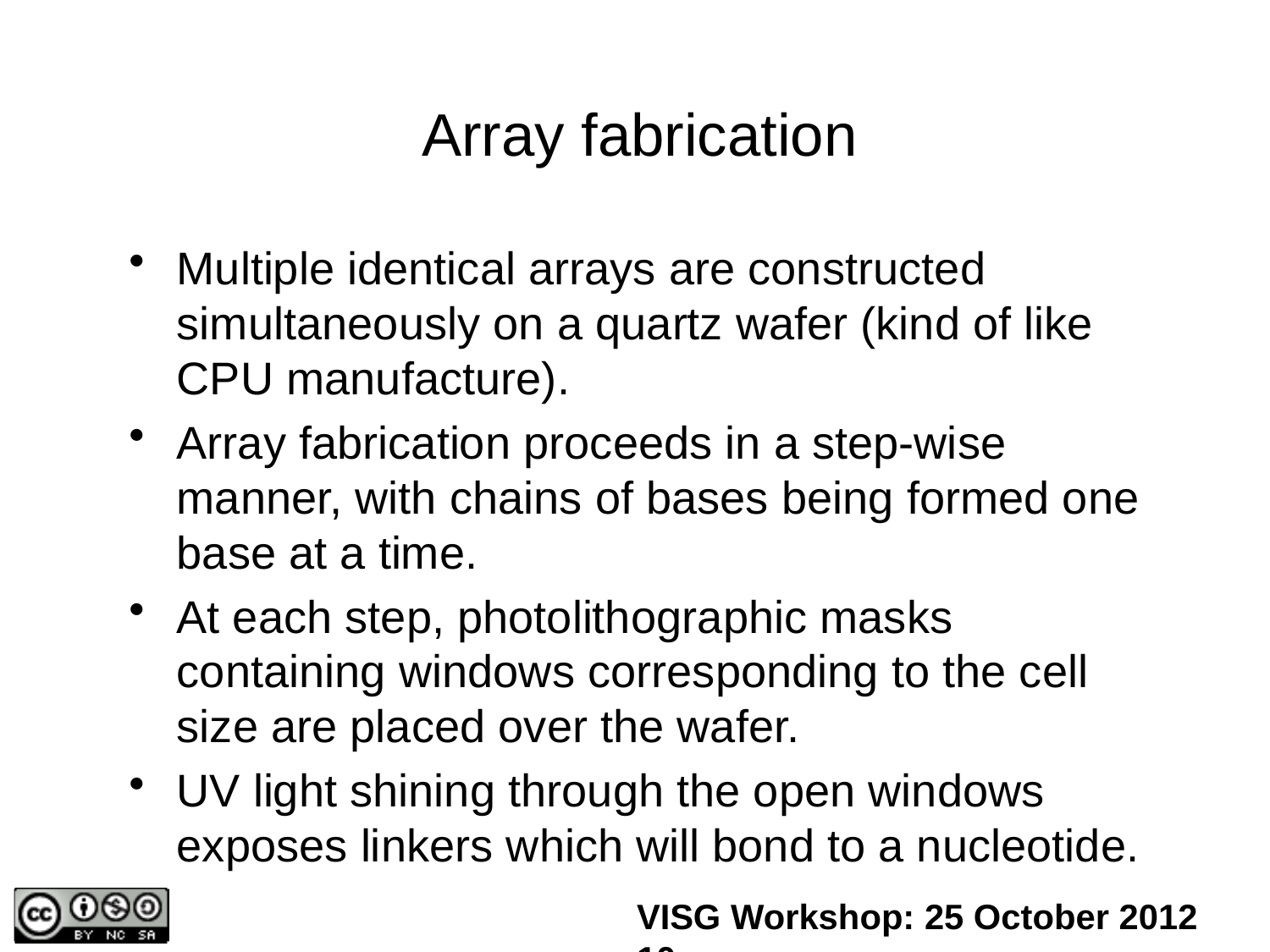

# Array fabrication
Multiple identical arrays are constructed simultaneously on a quartz wafer (kind of like CPU manufacture).
Array fabrication proceeds in a step-wise manner, with chains of bases being formed one base at a time.
At each step, photolithographic masks containing windows corresponding to the cell size are placed over the wafer.
UV light shining through the open windows exposes linkers which will bond to a nucleotide.